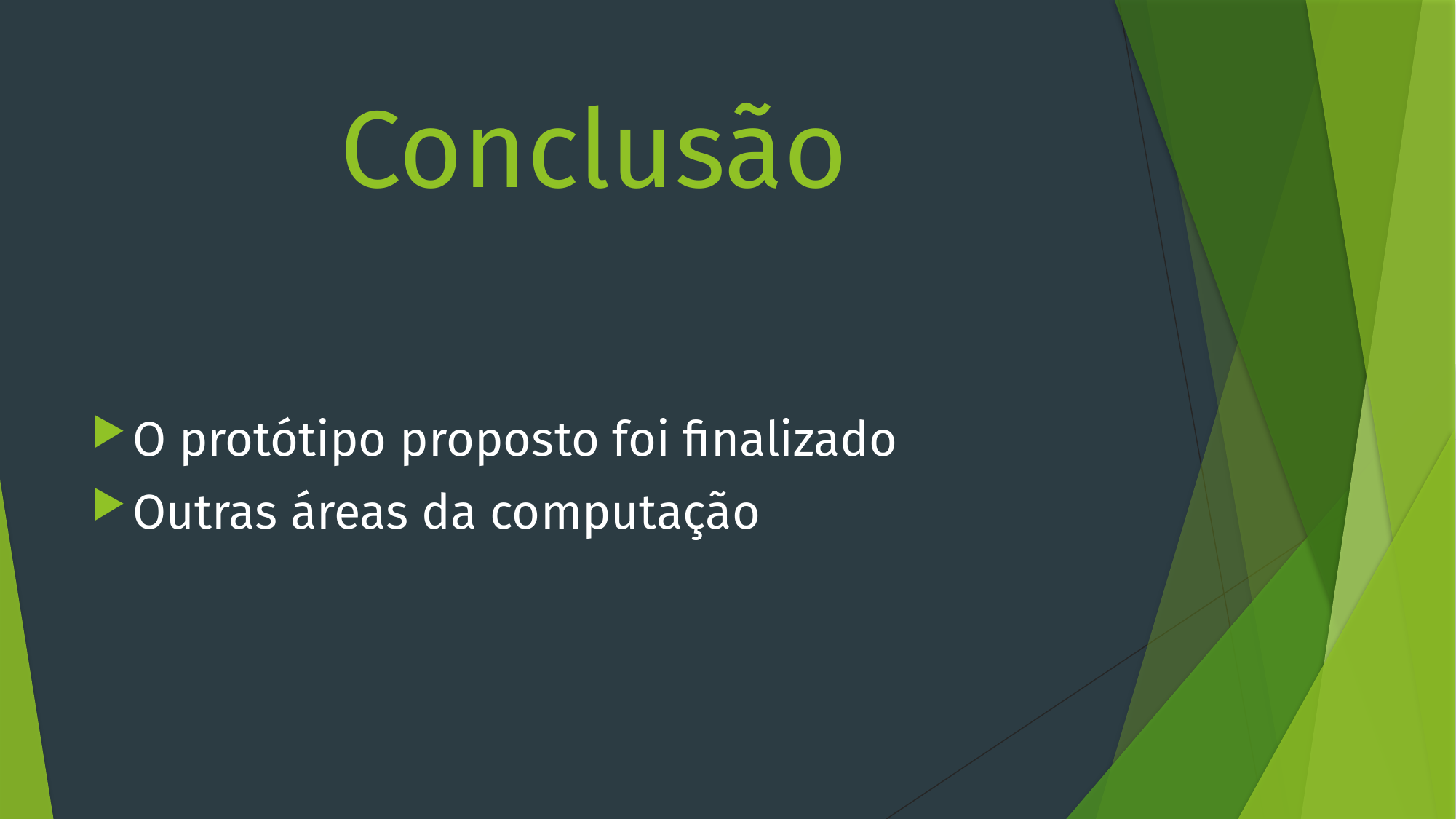

# Conclusão

O protótipo proposto foi finalizado
Outras áreas da computação